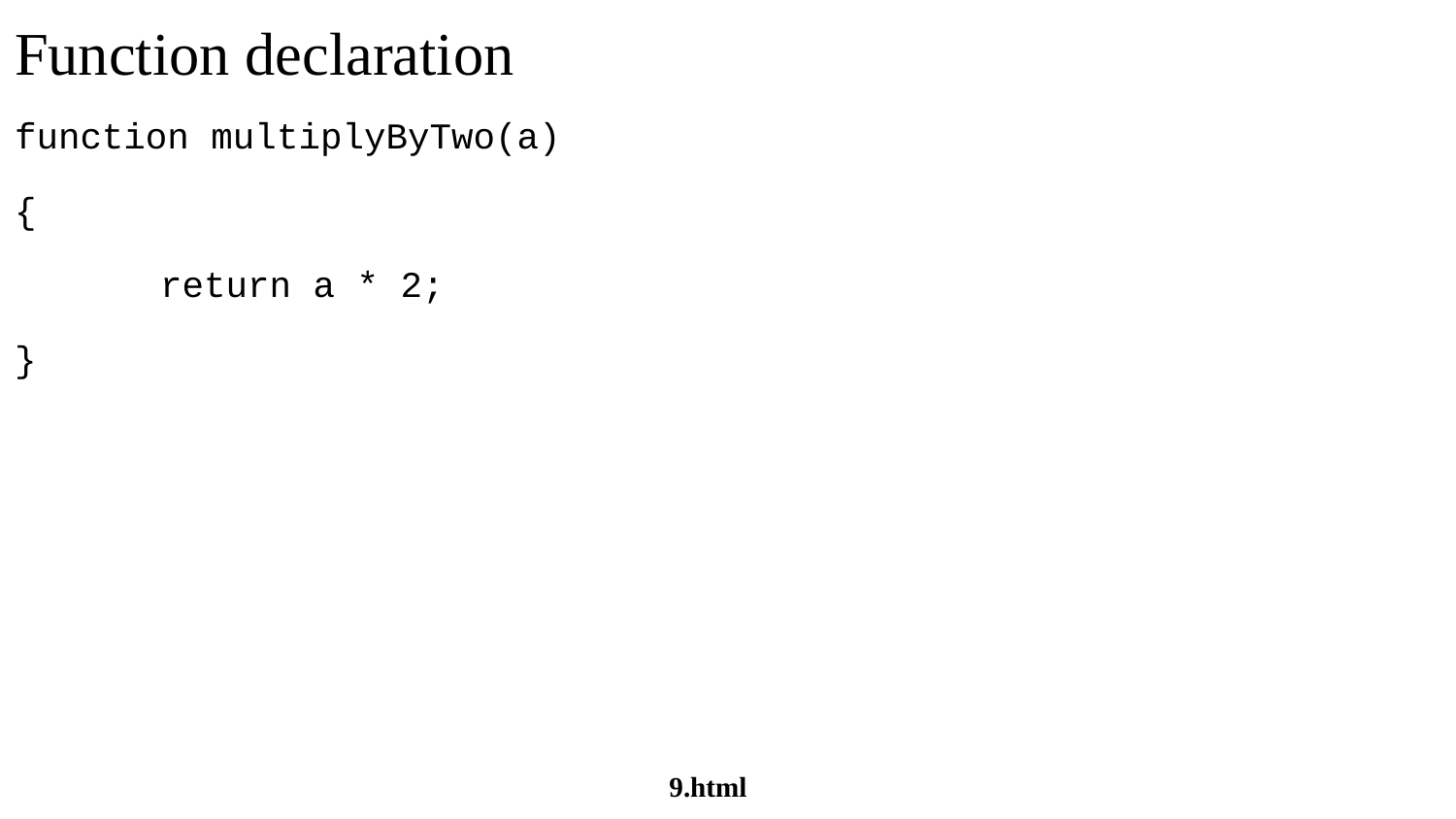

# Function declaration
function multiplyByTwo(a)
{
	return a * 2;
}
9.html